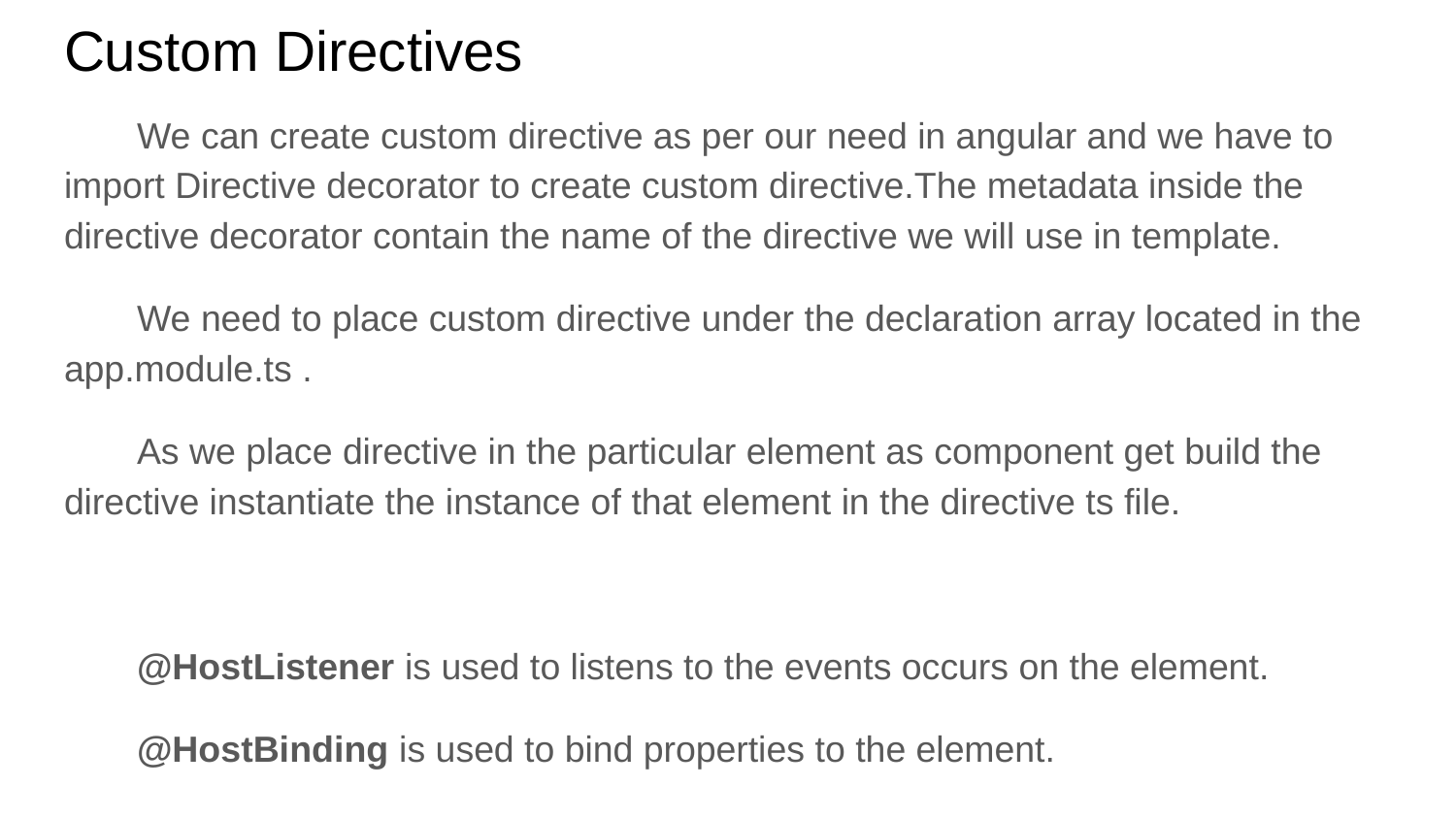

# Custom Directives
We can create custom directive as per our need in angular and we have to import Directive decorator to create custom directive.The metadata inside the directive decorator contain the name of the directive we will use in template.
We need to place custom directive under the declaration array located in the app.module.ts .
As we place directive in the particular element as component get build the directive instantiate the instance of that element in the directive ts file.

@HostListener is used to listens to the events occurs on the element.
@HostBinding is used to bind properties to the element.